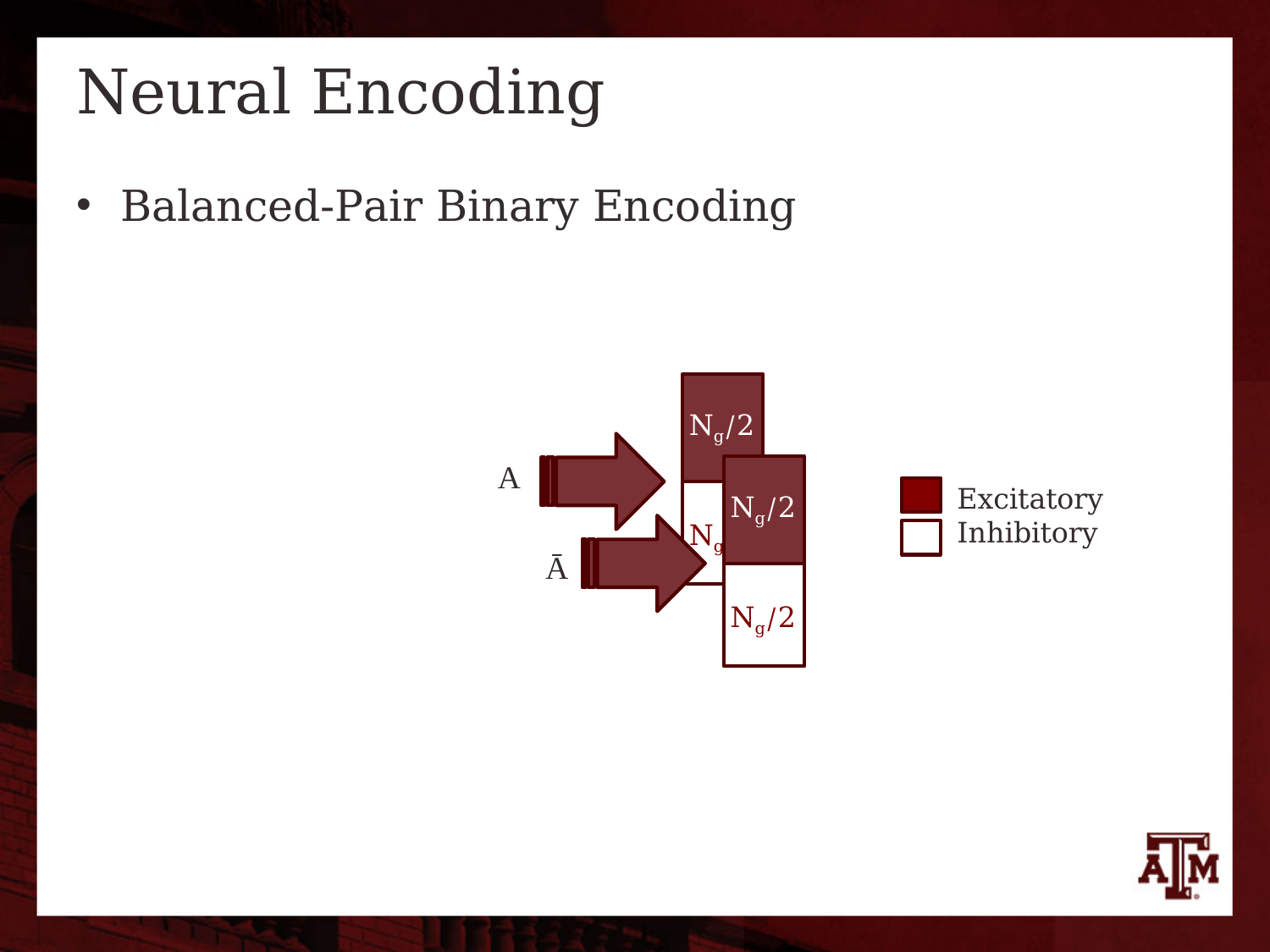

# Neural Encoding
Balanced-Pair Binary Encoding

Ng/2

A

Excitatory
Inhibitory

Ng/2
Ng/2

Ā

Ng/2